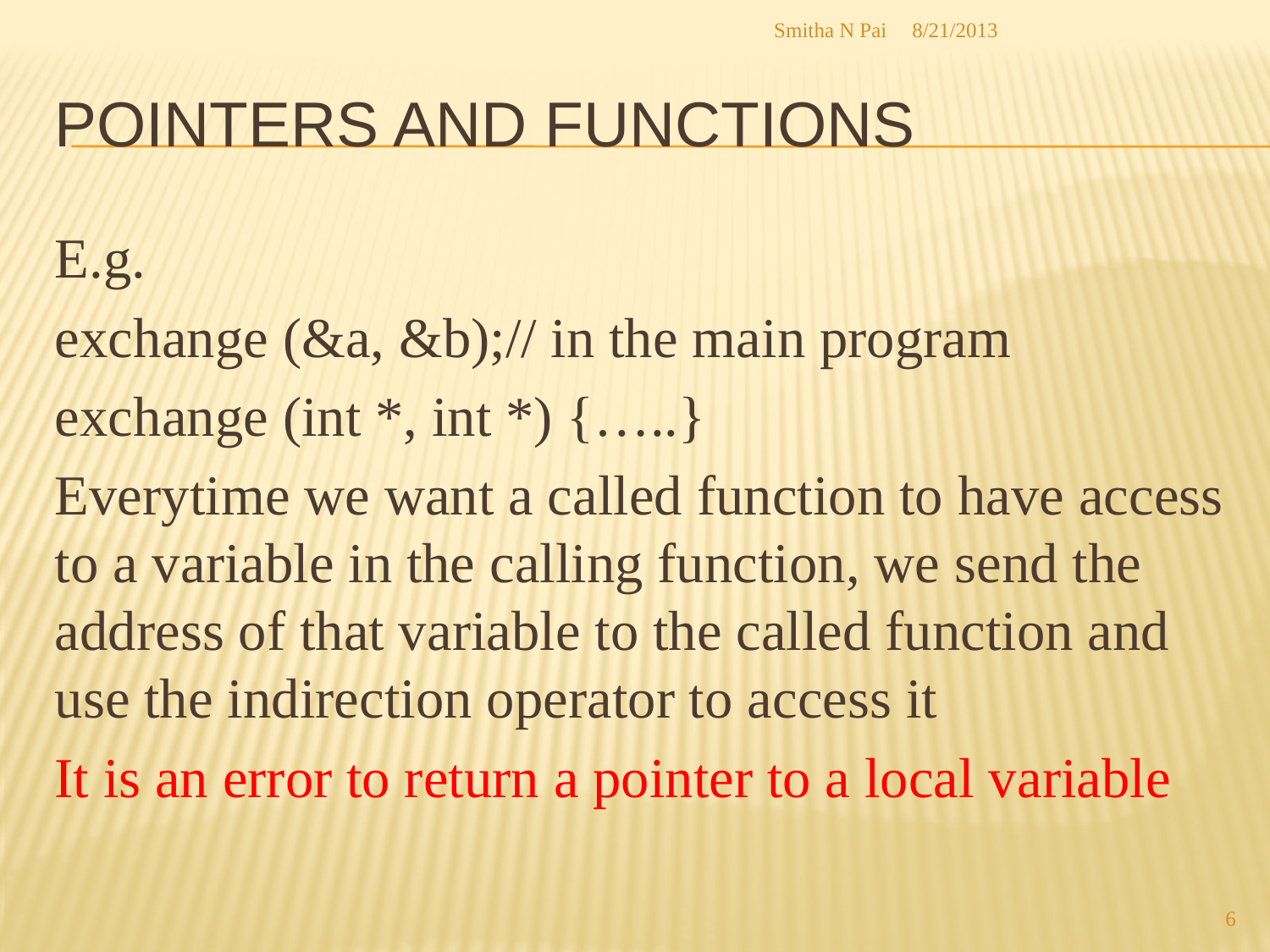

Smitha N Pai
8/21/2013
# Pointers and functions
E.g.
exchange (&a, &b);// in the main program
exchange (int *, int *) {…..}
Everytime we want a called function to have access to a variable in the calling function, we send the address of that variable to the called function and use the indirection operator to access it
It is an error to return a pointer to a local variable

6